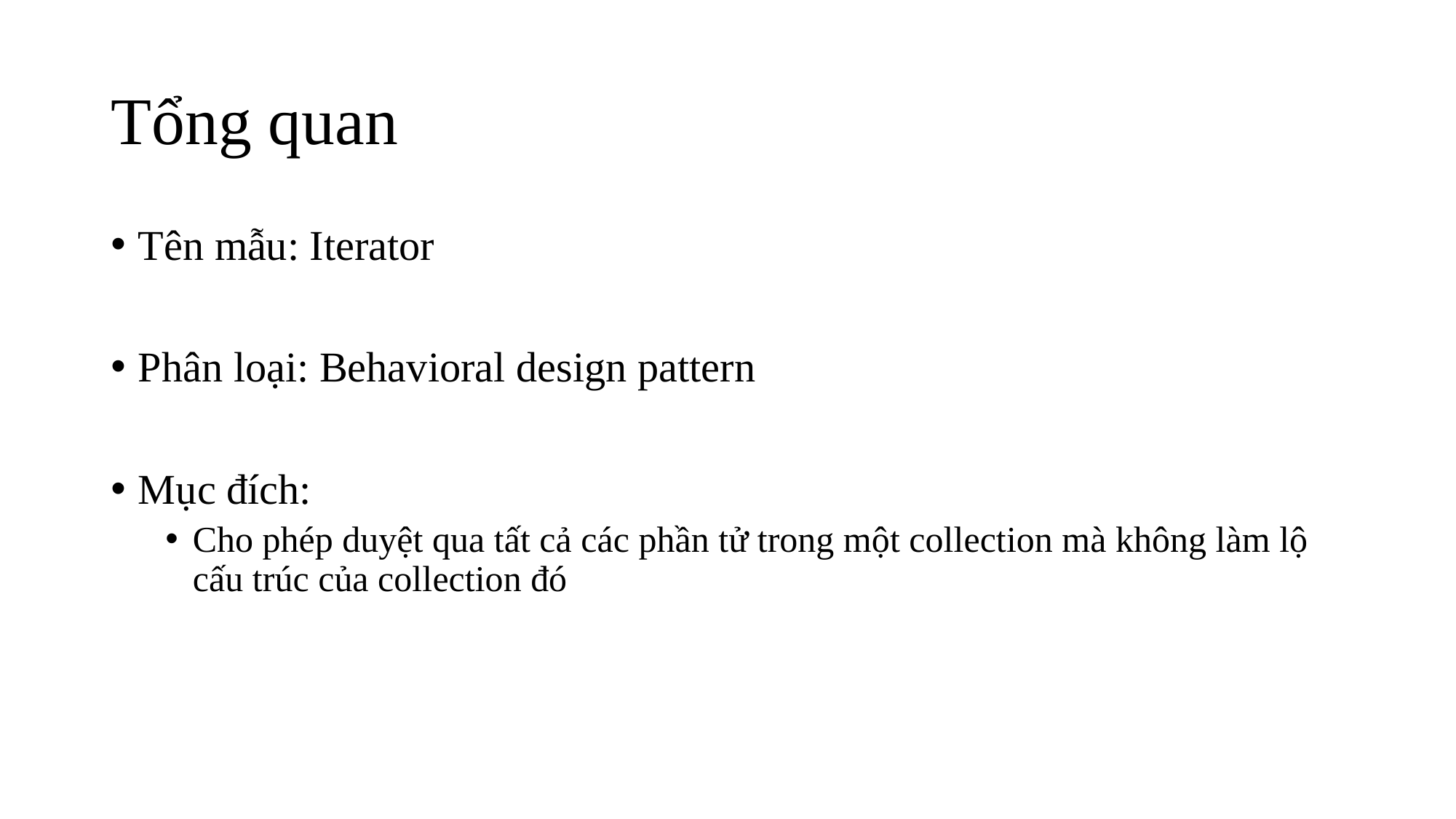

# Tổng quan
Tên mẫu: Iterator

Phân loại: Behavioral design pattern

Mục đích:
Cho phép duyệt qua tất cả các phần tử trong một collection mà không làm lộ cấu trúc của collection đó